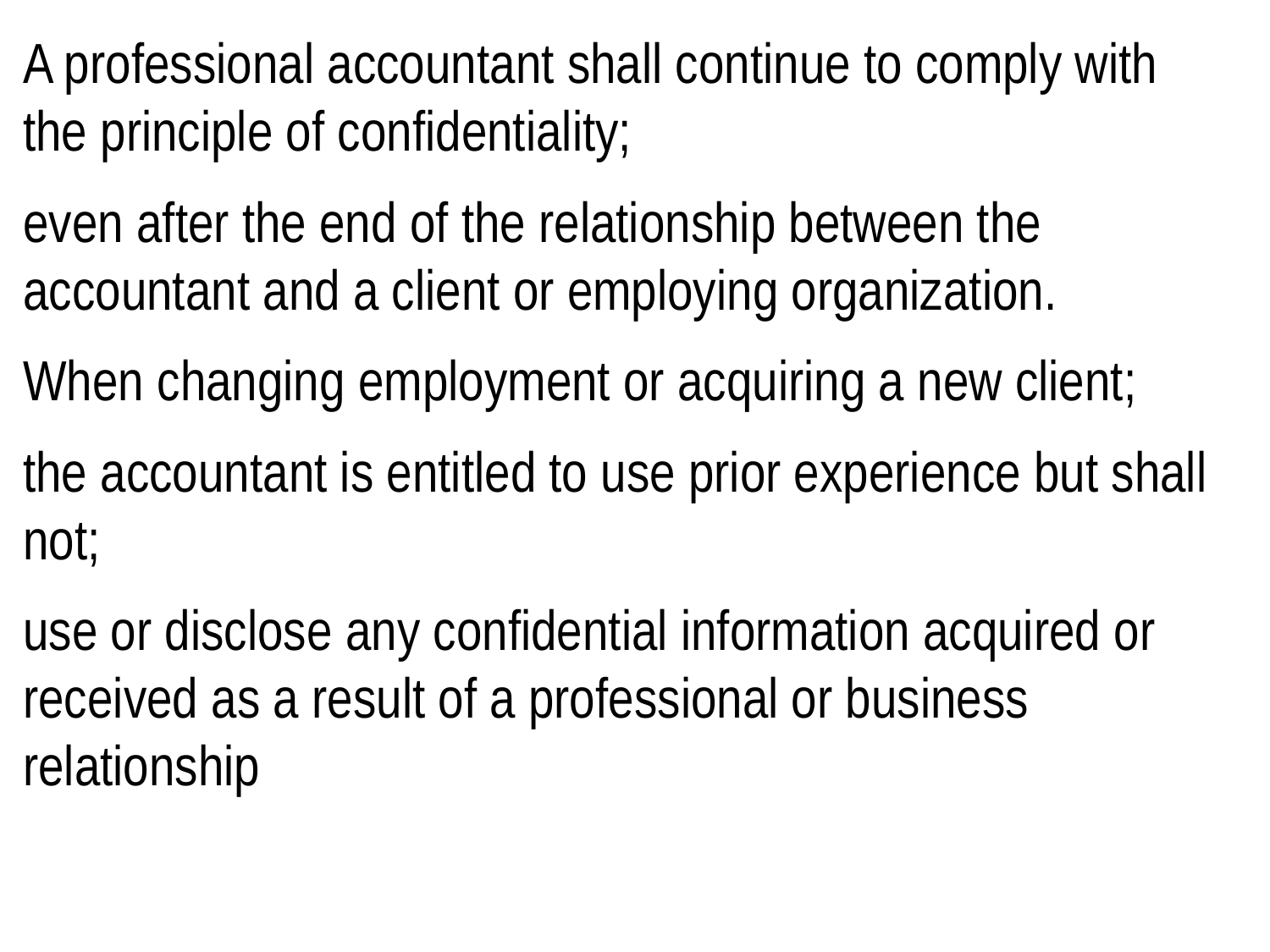

A professional accountant shall continue to comply with the principle of confidentiality;

even after the end of the relationship between the accountant and a client or employing organization.

When changing employment or acquiring a new client;

the accountant is entitled to use prior experience but shall not;

use or disclose any confidential information acquired or received as a result of a professional or business relationship